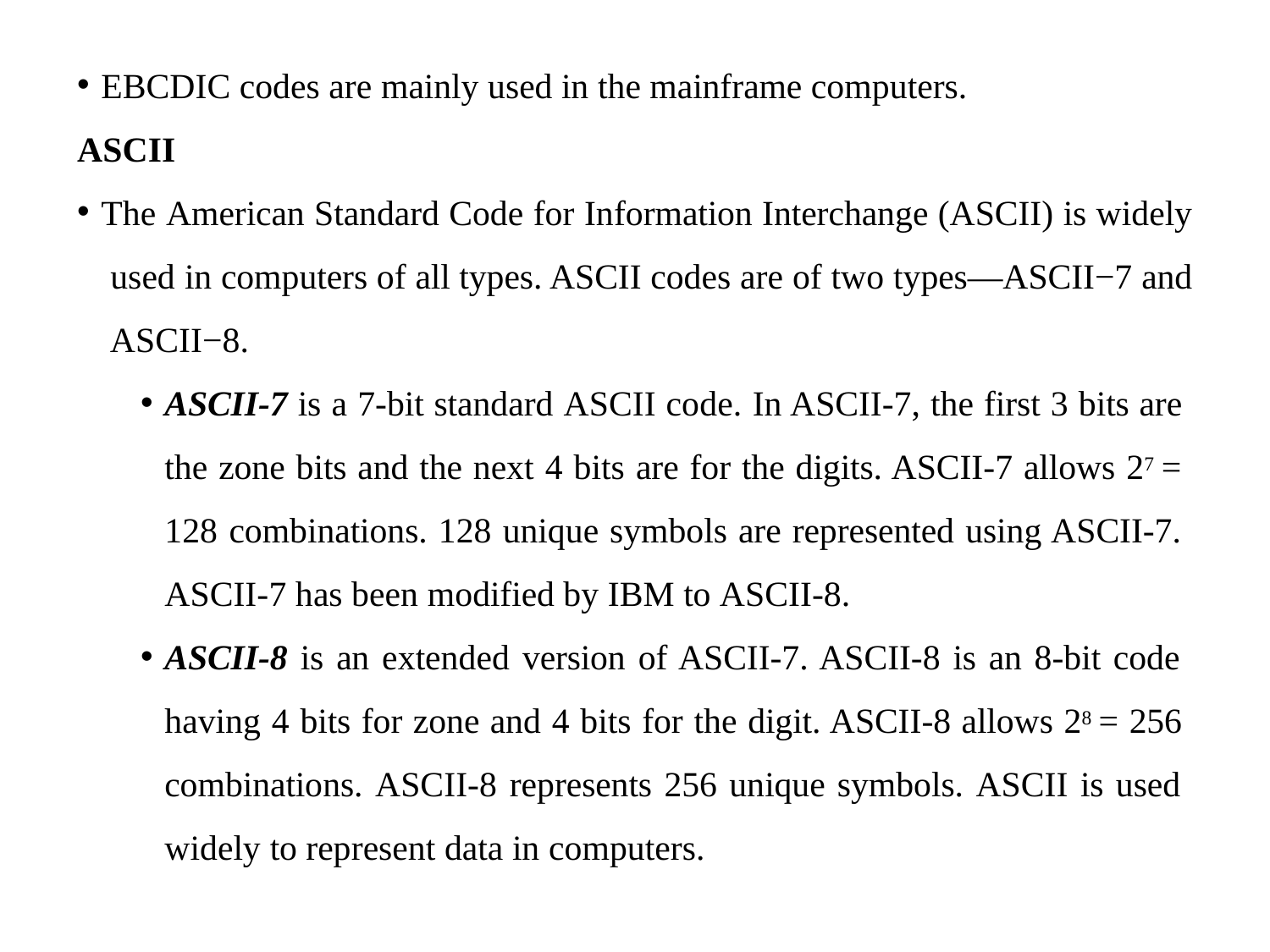

EBCDIC codes are mainly used in the mainframe computers.
ASCII
The American Standard Code for Information Interchange (ASCII) is widely  used in computers of all types. ASCII codes are of two types—ASCII−7 and  ASCII−8.
ASCII-7 is a 7-bit standard ASCII code. In ASCII-7, the first 3 bits are  the zone bits and the next 4 bits are for the digits. ASCII-7 allows 27 =  128 combinations. 128 unique symbols are represented using ASCII-7.  ASCII-7 has been modified by IBM to ASCII-8.
ASCII-8 is an extended version of ASCII-7. ASCII-8 is an 8-bit code  having 4 bits for zone and 4 bits for the digit. ASCII-8 allows 28 = 256  combinations. ASCII-8 represents 256 unique symbols. ASCII is used  widely to represent data in computers.
46